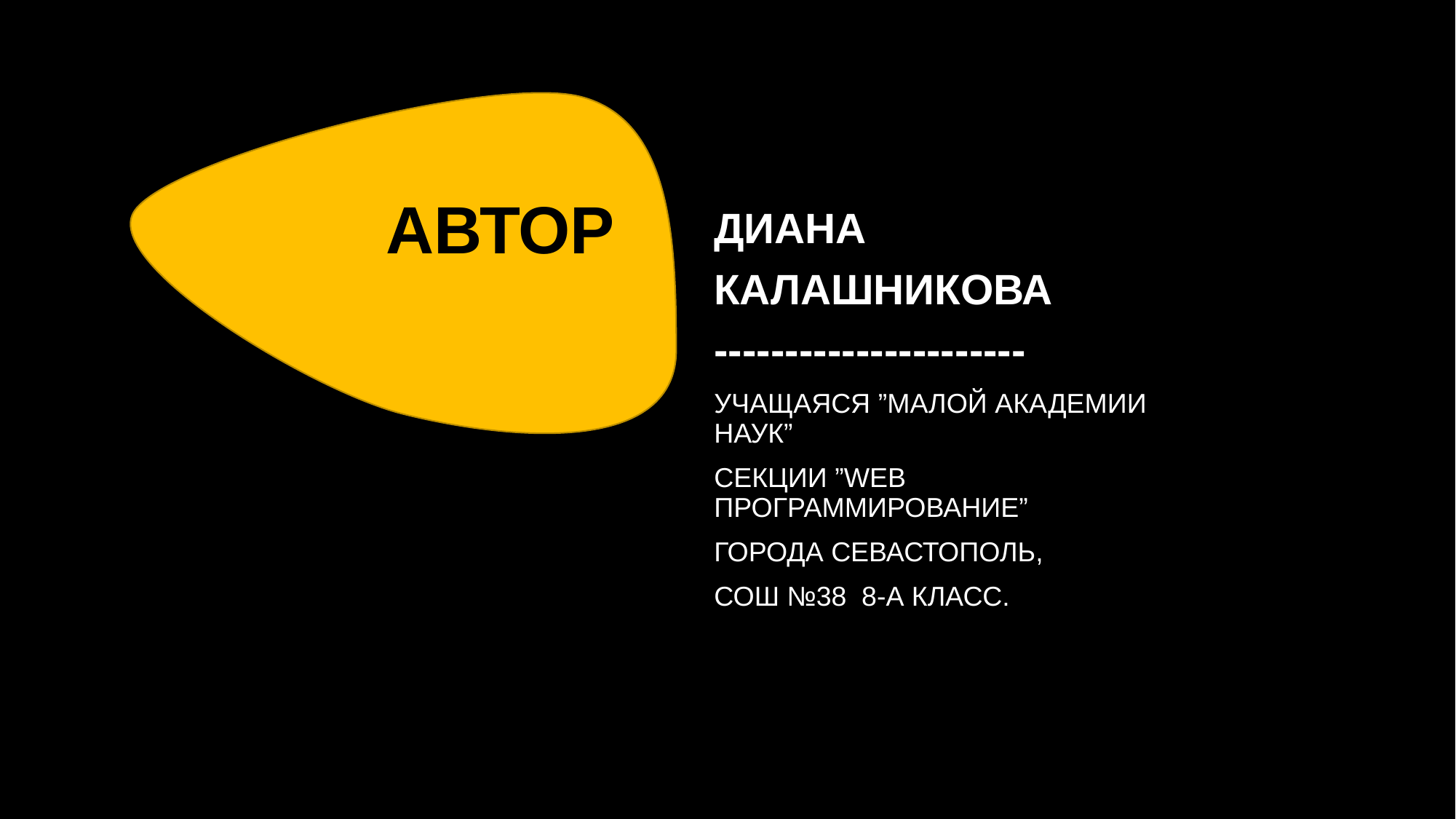

# АВТОР
ДИАНА
КАЛАШНИКОВА
----------------------
УЧАЩАЯСЯ ”МАЛОЙ АКАДЕМИИ НАУК”
СЕКЦИИ ”WEB ПРОГРАММИРОВАНИЕ”
ГОРОДА СЕВАСТОПОЛЬ,
СОШ №38  8-А КЛАСС.